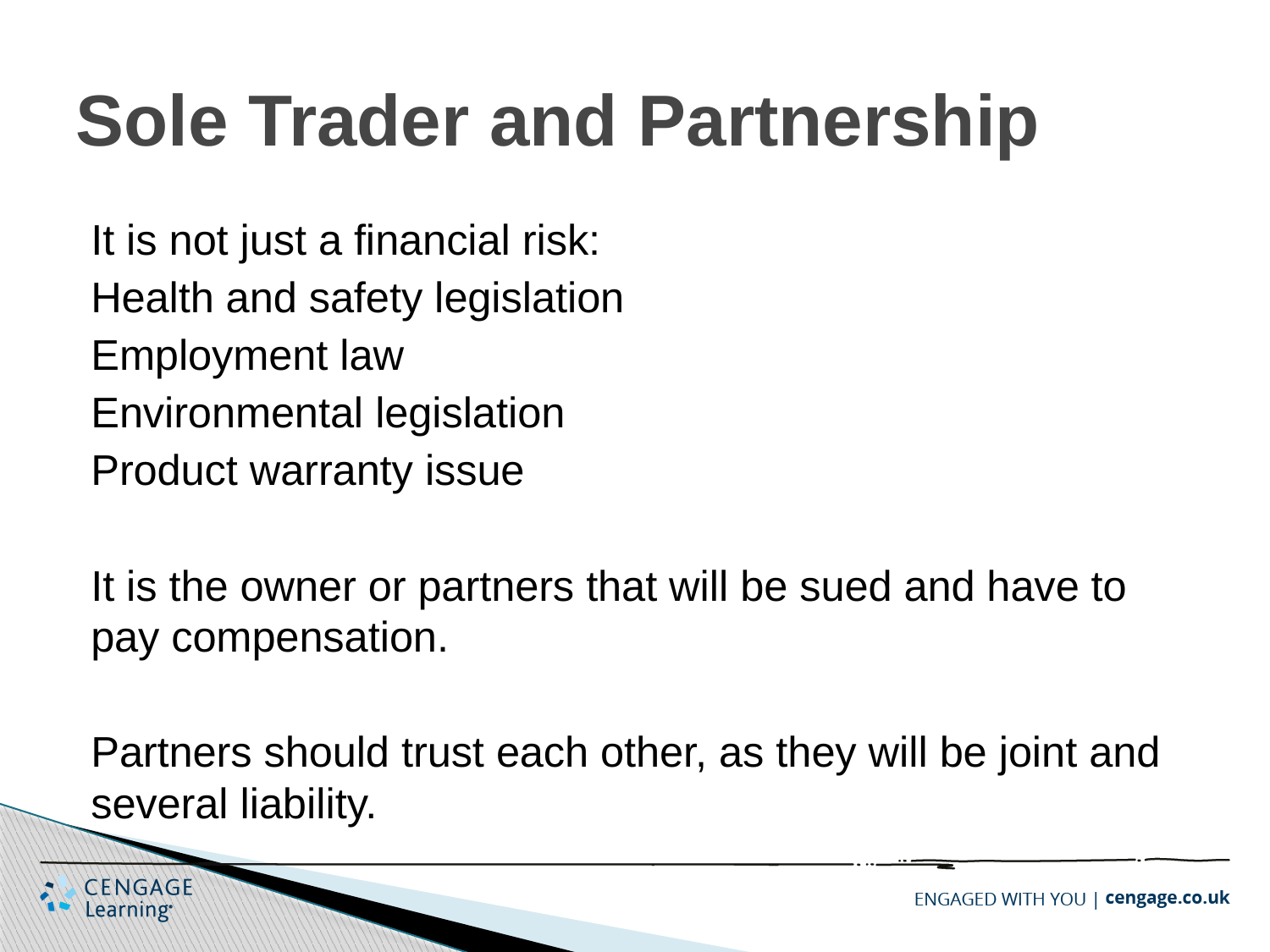

# Sole Trader and Partnership
It is not just a financial risk:
Health and safety legislation
Employment law
Environmental legislation
Product warranty issue

It is the owner or partners that will be sued and have to pay compensation.

Partners should trust each other, as they will be joint and several liability.